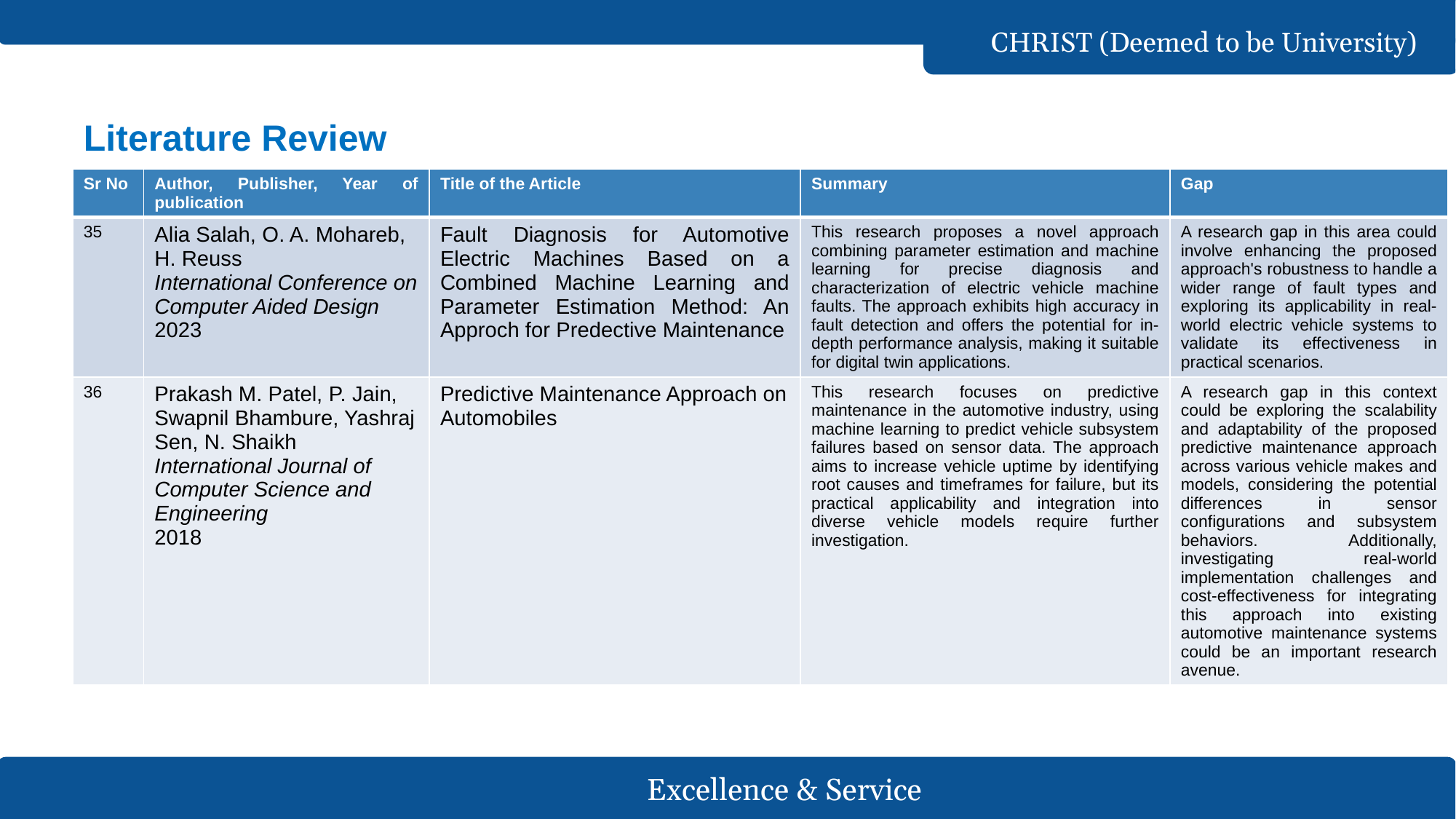

# Literature Review
| Sr No | Author, Publisher, Year of publication | Title of the Article | Summary | Gap |
| --- | --- | --- | --- | --- |
| 35 | Alia Salah, O. A. Mohareb, H. Reuss International Conference on Computer Aided Design 2023 | Fault Diagnosis for Automotive Electric Machines Based on a Combined Machine Learning and Parameter Estimation Method: An Approch for Predective Maintenance | This research proposes a novel approach combining parameter estimation and machine learning for precise diagnosis and characterization of electric vehicle machine faults. The approach exhibits high accuracy in fault detection and offers the potential for in-depth performance analysis, making it suitable for digital twin applications. | A research gap in this area could involve enhancing the proposed approach's robustness to handle a wider range of fault types and exploring its applicability in real-world electric vehicle systems to validate its effectiveness in practical scenarios. |
| 36 | Prakash M. Patel, P. Jain, Swapnil Bhambure, Yashraj Sen, N. Shaikh International Journal of Computer Science and Engineering 2018 | Predictive Maintenance Approach on Automobiles | This research focuses on predictive maintenance in the automotive industry, using machine learning to predict vehicle subsystem failures based on sensor data. The approach aims to increase vehicle uptime by identifying root causes and timeframes for failure, but its practical applicability and integration into diverse vehicle models require further investigation. | A research gap in this context could be exploring the scalability and adaptability of the proposed predictive maintenance approach across various vehicle makes and models, considering the potential differences in sensor configurations and subsystem behaviors. Additionally, investigating real-world implementation challenges and cost-effectiveness for integrating this approach into existing automotive maintenance systems could be an important research avenue. |